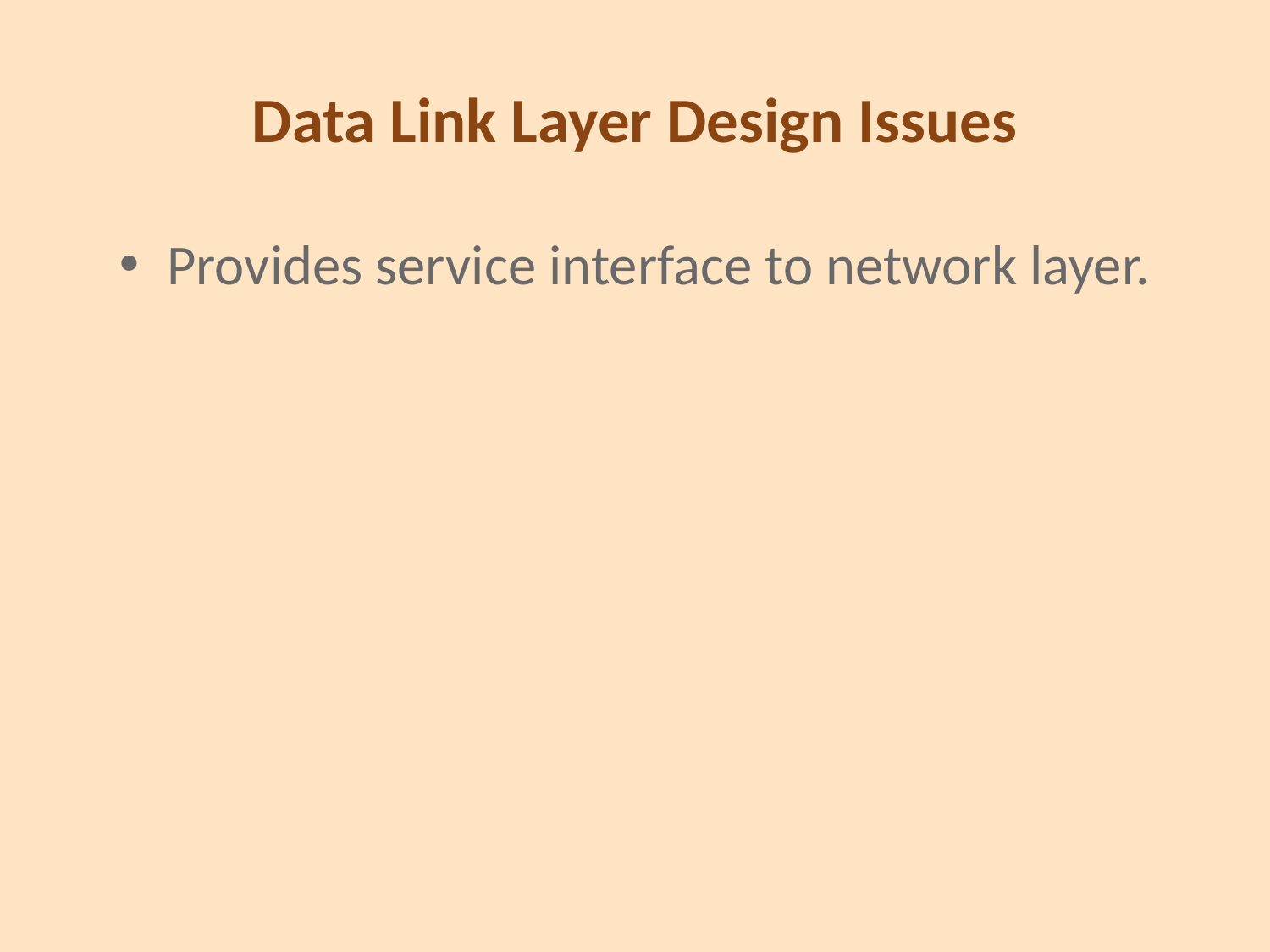

# Data Link Layer Design Issues
Provides service interface to network layer.